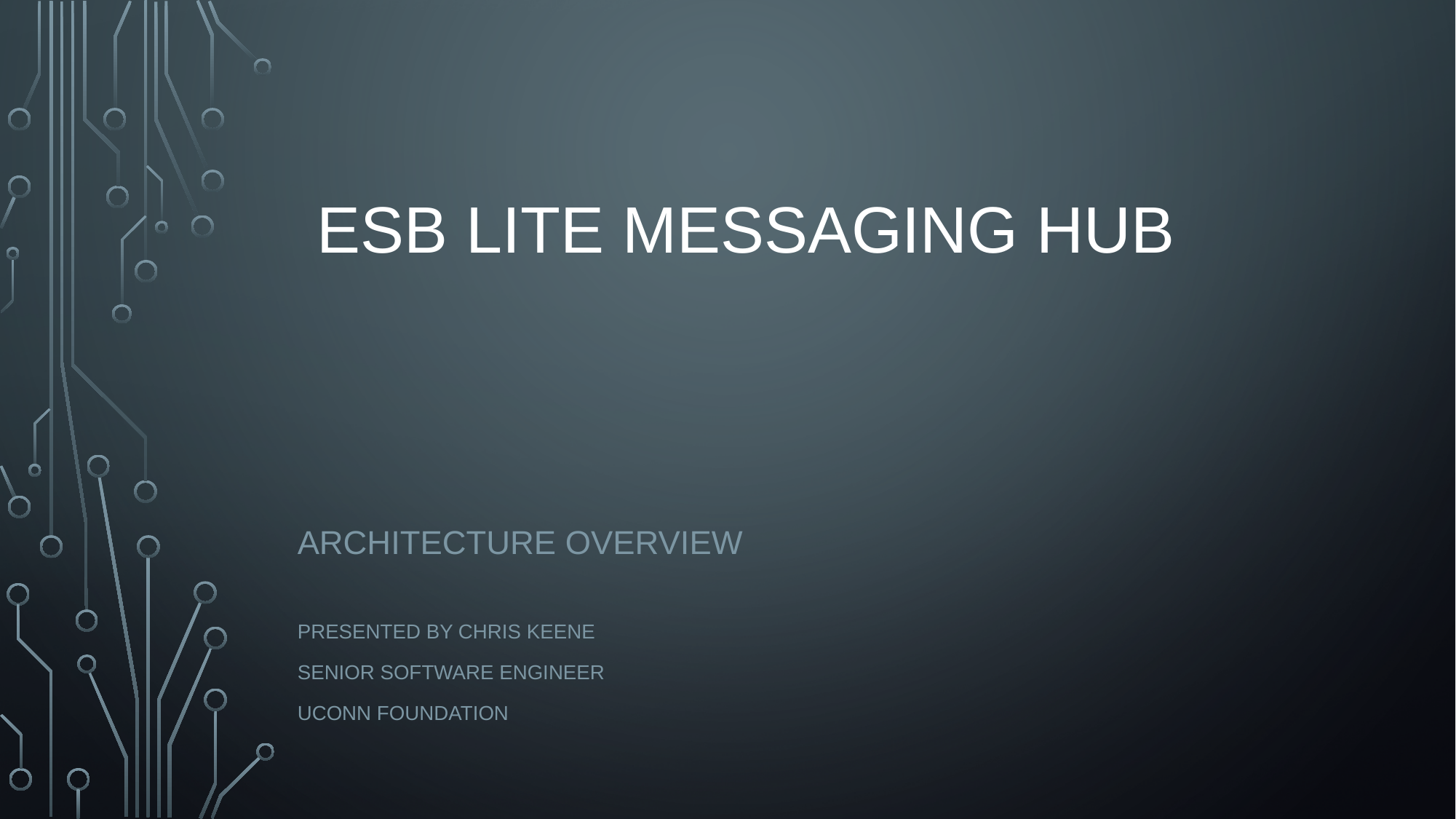

# ESB Lite Messaging hub
Architecture overview

Presented by Chris Keene
Senior software engineer
Uconn foundation